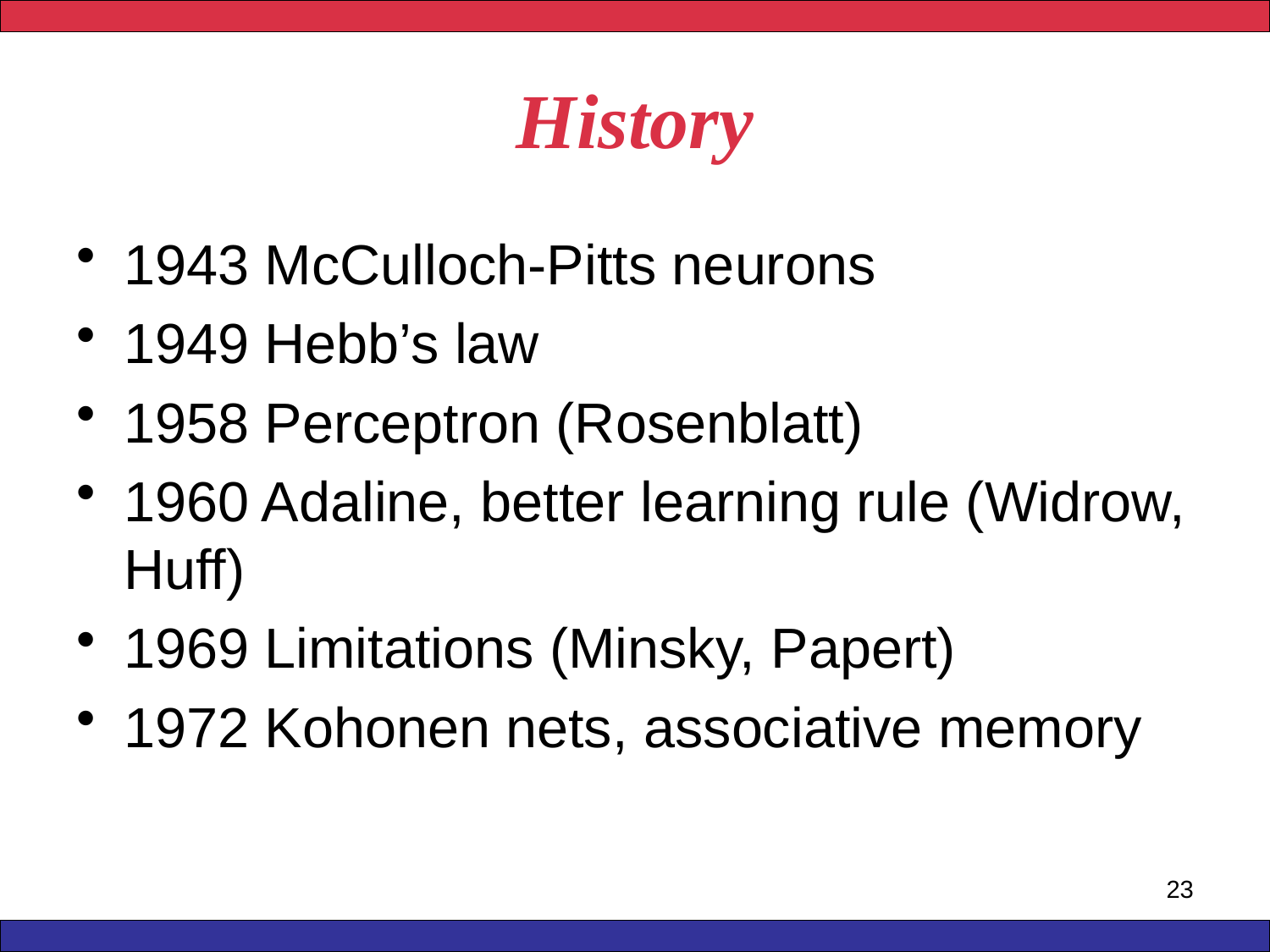

# History
1943 McCulloch-Pitts neurons
1949 Hebb’s law
1958 Perceptron (Rosenblatt)
1960 Adaline, better learning rule (Widrow, Huff)
1969 Limitations (Minsky, Papert)
1972 Kohonen nets, associative memory

23